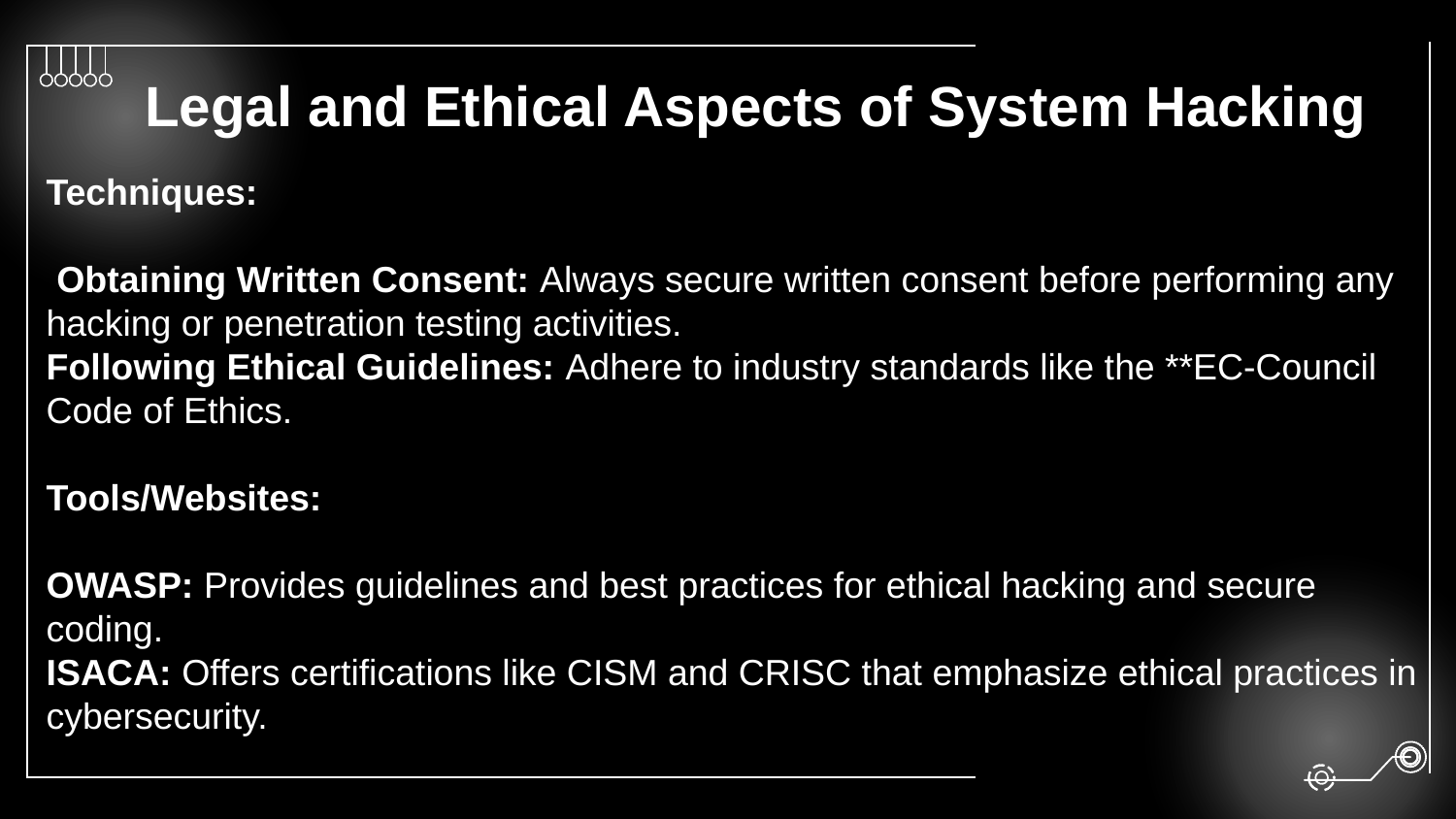

# Legal and Ethical Aspects of System Hacking
Techniques:

 Obtaining Written Consent: Always secure written consent before performing any hacking or penetration testing activities.
Following Ethical Guidelines: Adhere to industry standards like the **EC-Council Code of Ethics.

Tools/Websites:

OWASP: Provides guidelines and best practices for ethical hacking and secure coding.
ISACA: Offers certifications like CISM and CRISC that emphasize ethical practices in cybersecurity.